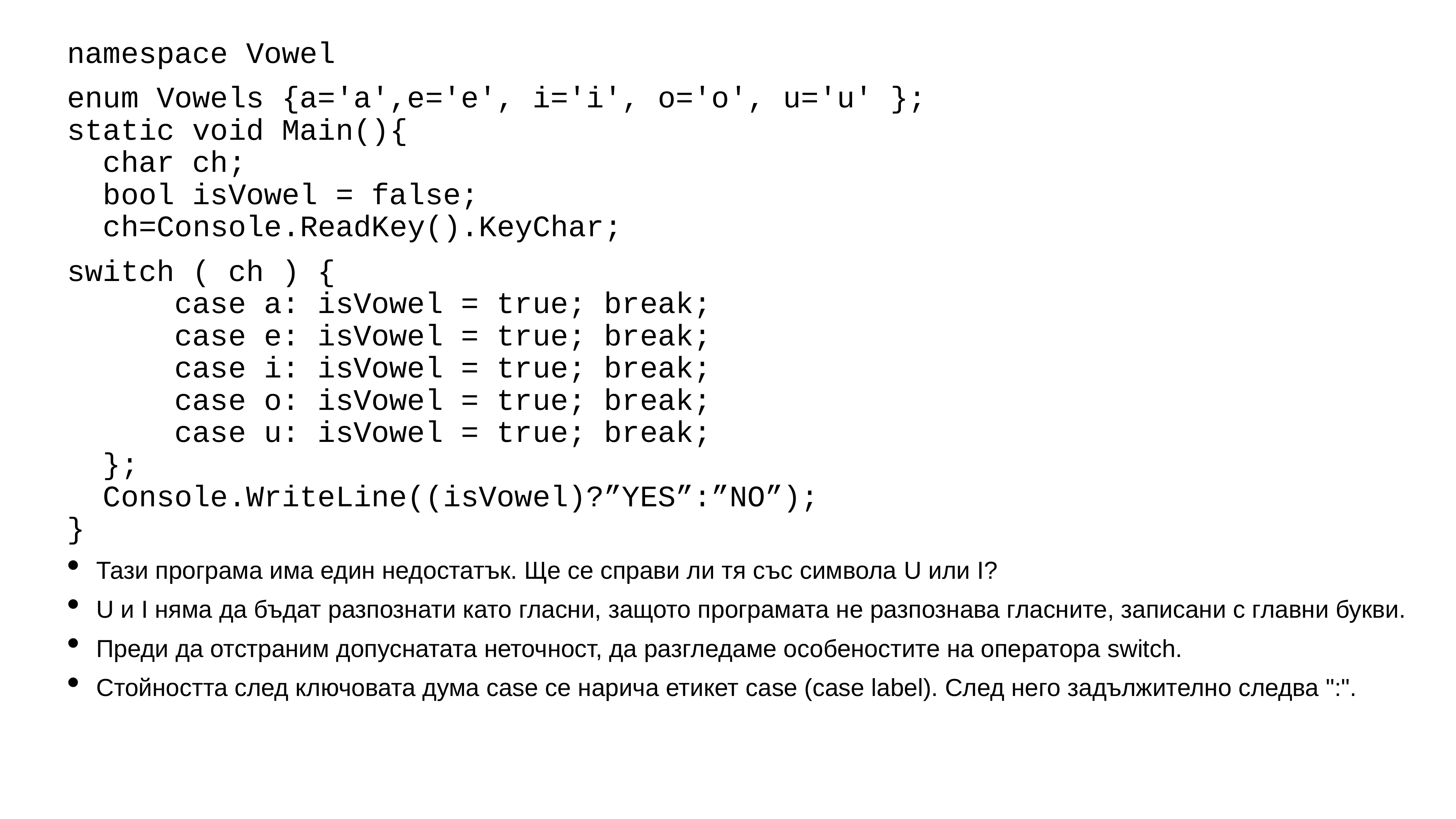

namespace Vowel
enum Vowels {a='a',e='e', i='i', o='o', u='u' };
static void Main(){
  char ch;
  bool isVowel = false;
  ch=Console.ReadKey().KeyChar;
switch ( ch ) {
      case a: isVowel = true; break;
      case e: isVowel = true; break;
      case i: isVowel = true; break;
      case o: isVowel = true; break;
      case u: isVowel = true; break;
  };
  Console.WriteLine((isVowel)?”YES”:”NO”);
}
Тази програма има един недостатък. Ще се справи ли тя със символа U или I?
U и I няма да бъдат разпознати като гласни, защото програмата не разпознава гласните, записани с главни букви.
Преди да отстраним допуснатата неточност, да разгледаме особеностите на оператора switch.
Стойността след ключовата дума case се нарича етикет case (case label). След него задължително следва ":".